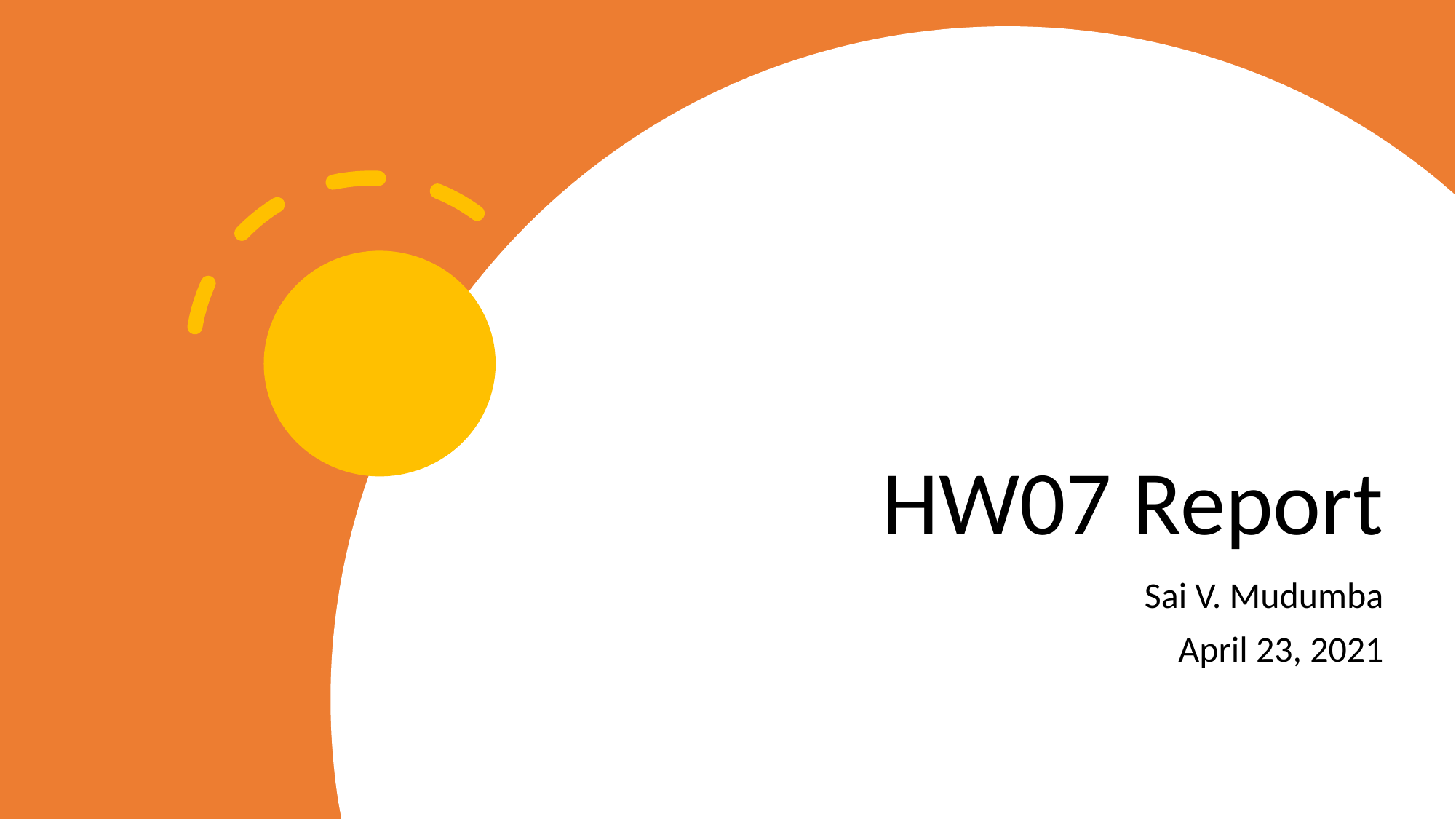

# HW07 Report

Sai V. Mudumba
April 23, 2021